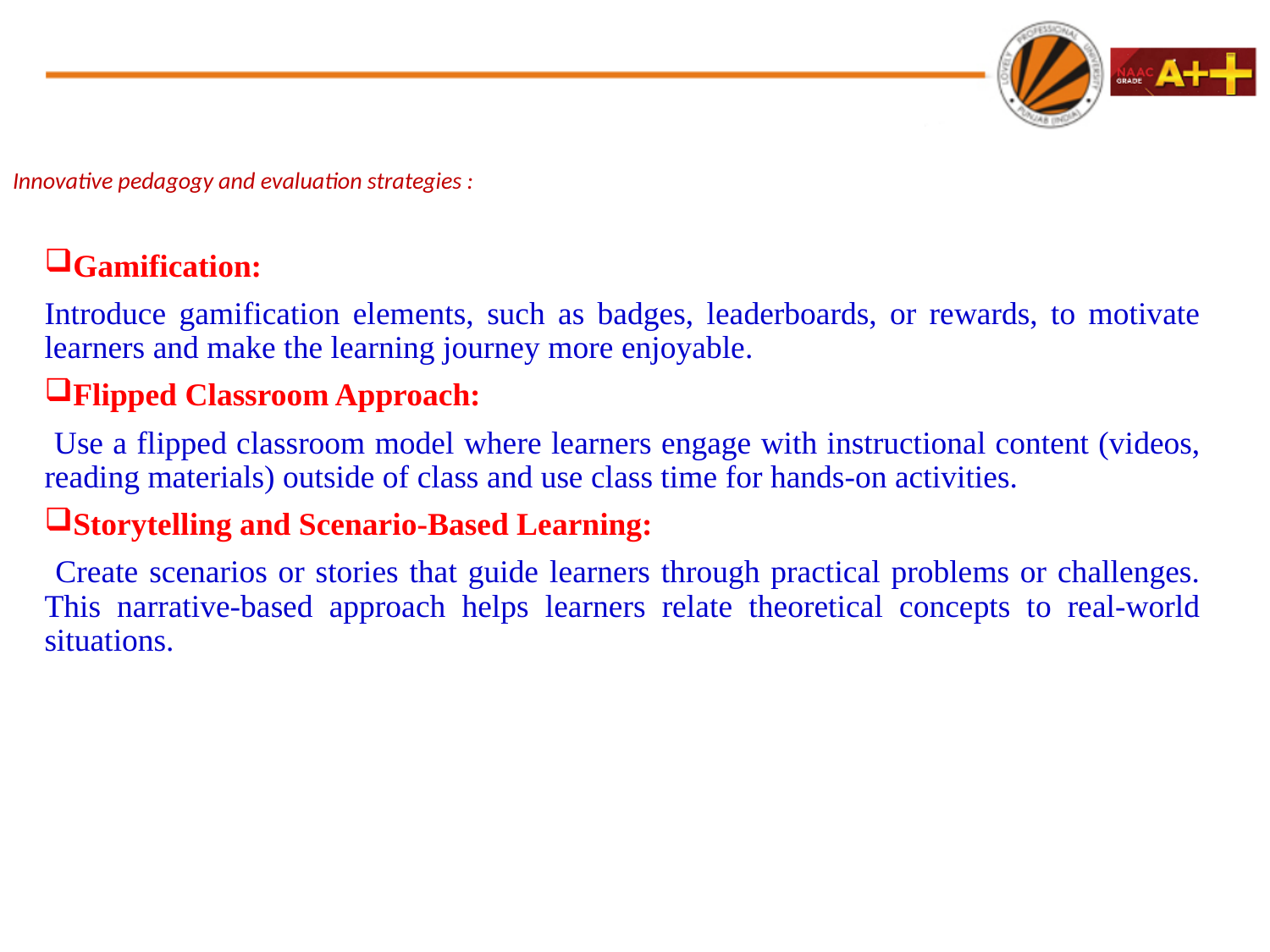

# Innovative pedagogy and evaluation strategies :
Gamification:
Introduce gamification elements, such as badges, leaderboards, or rewards, to motivate learners and make the learning journey more enjoyable.
Flipped Classroom Approach:
 Use a flipped classroom model where learners engage with instructional content (videos, reading materials) outside of class and use class time for hands-on activities.
Storytelling and Scenario-Based Learning:
 Create scenarios or stories that guide learners through practical problems or challenges. This narrative-based approach helps learners relate theoretical concepts to real-world situations.